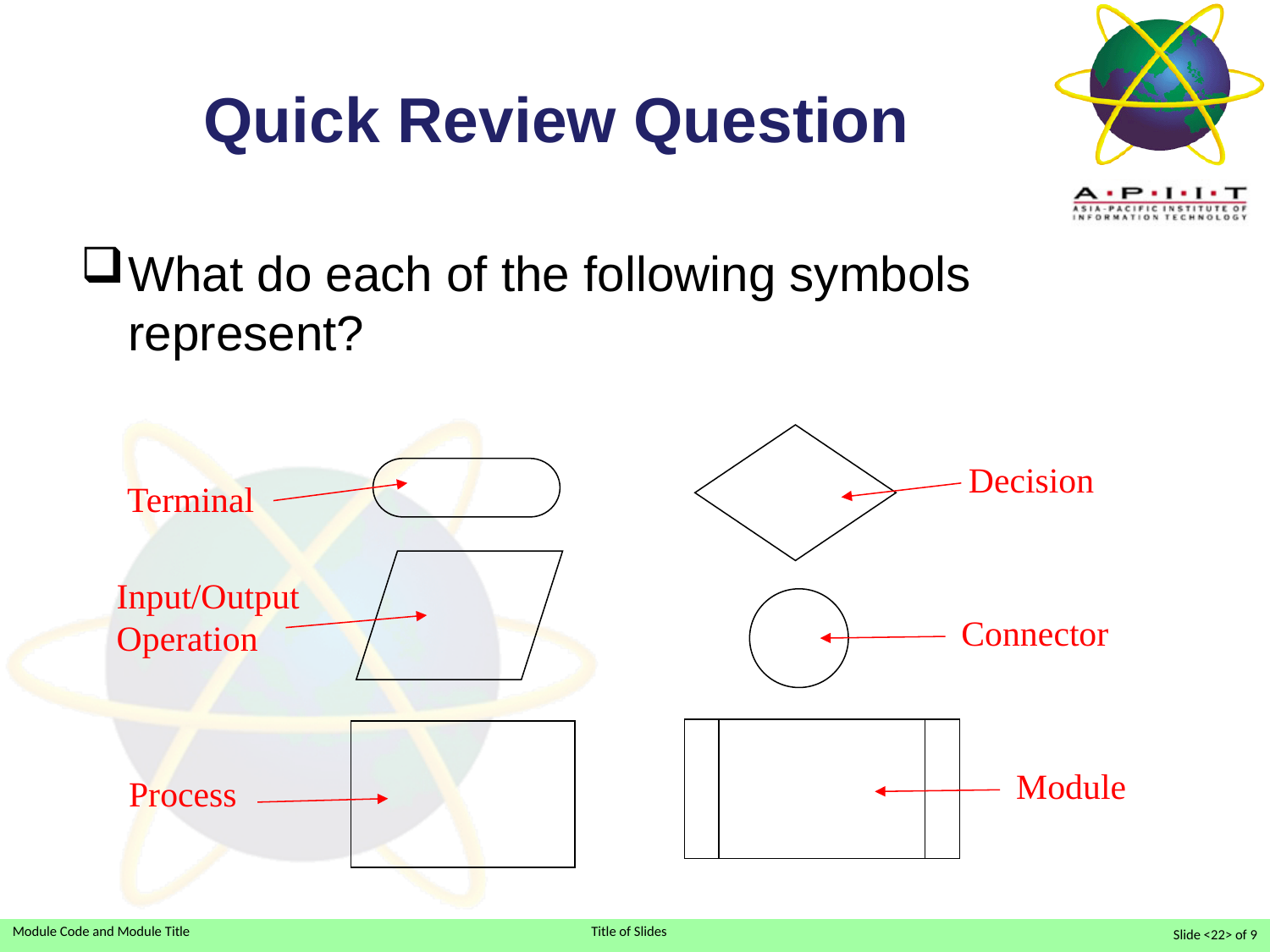

# Quick Review Question
What do each of the following symbols represent?

Decision

Terminal

Input/Output Operation

Connector

Module
Process

Slide <22> of 9